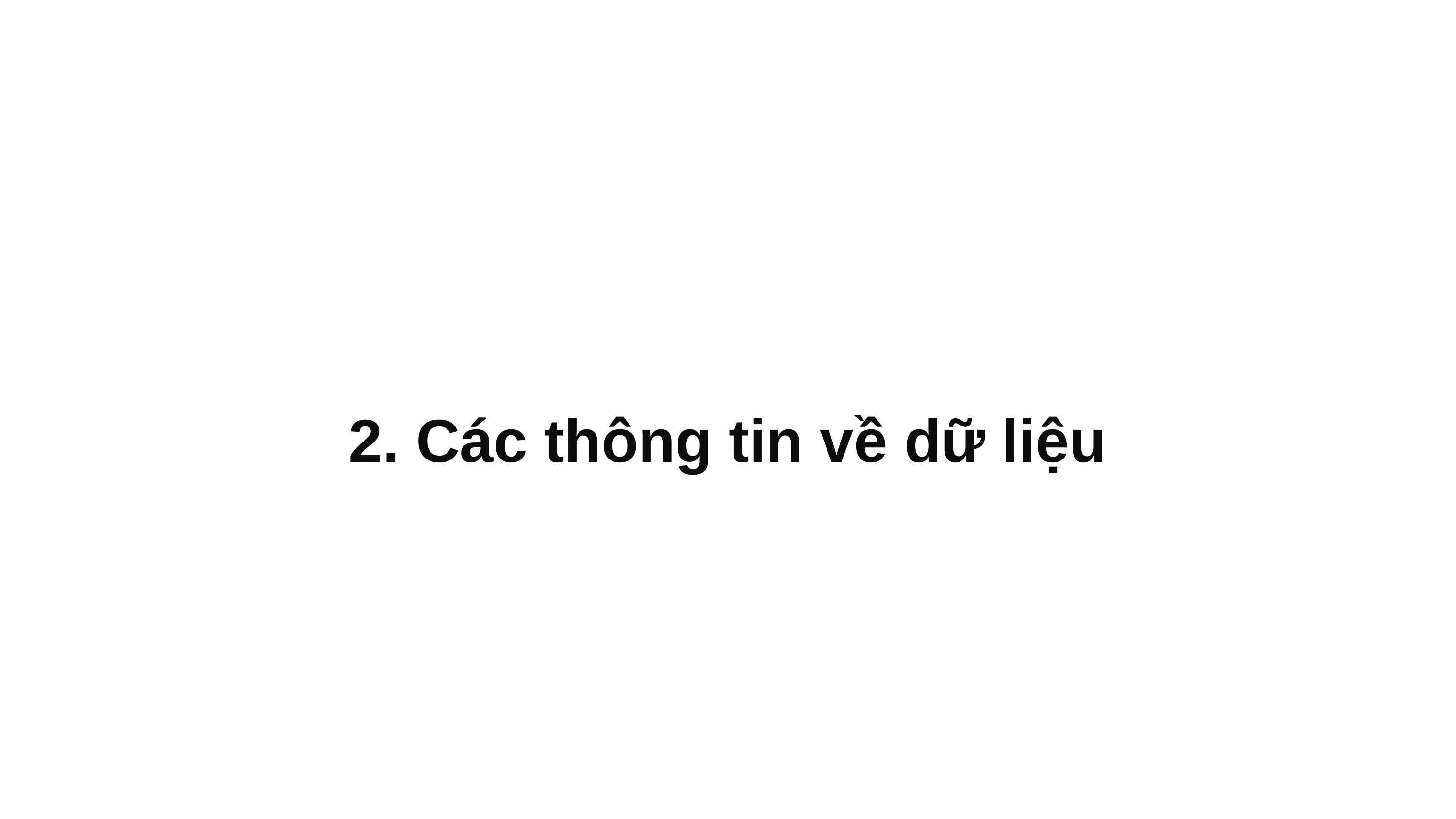

2. Các thông tin về dữ liệu